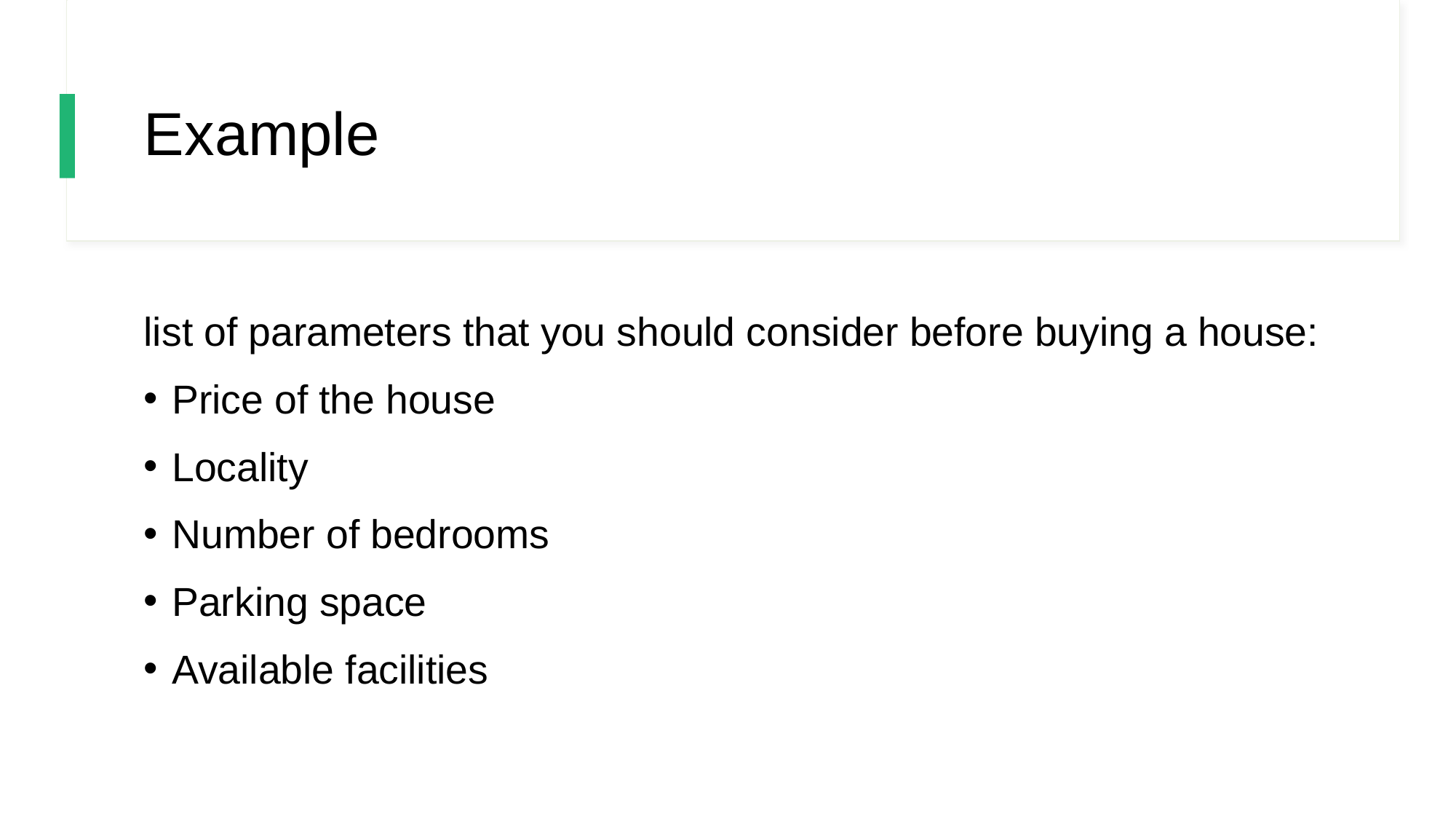

# Example
list of parameters that you should consider before buying a house:
Price of the house
Locality
Number of bedrooms
Parking space
Available facilities